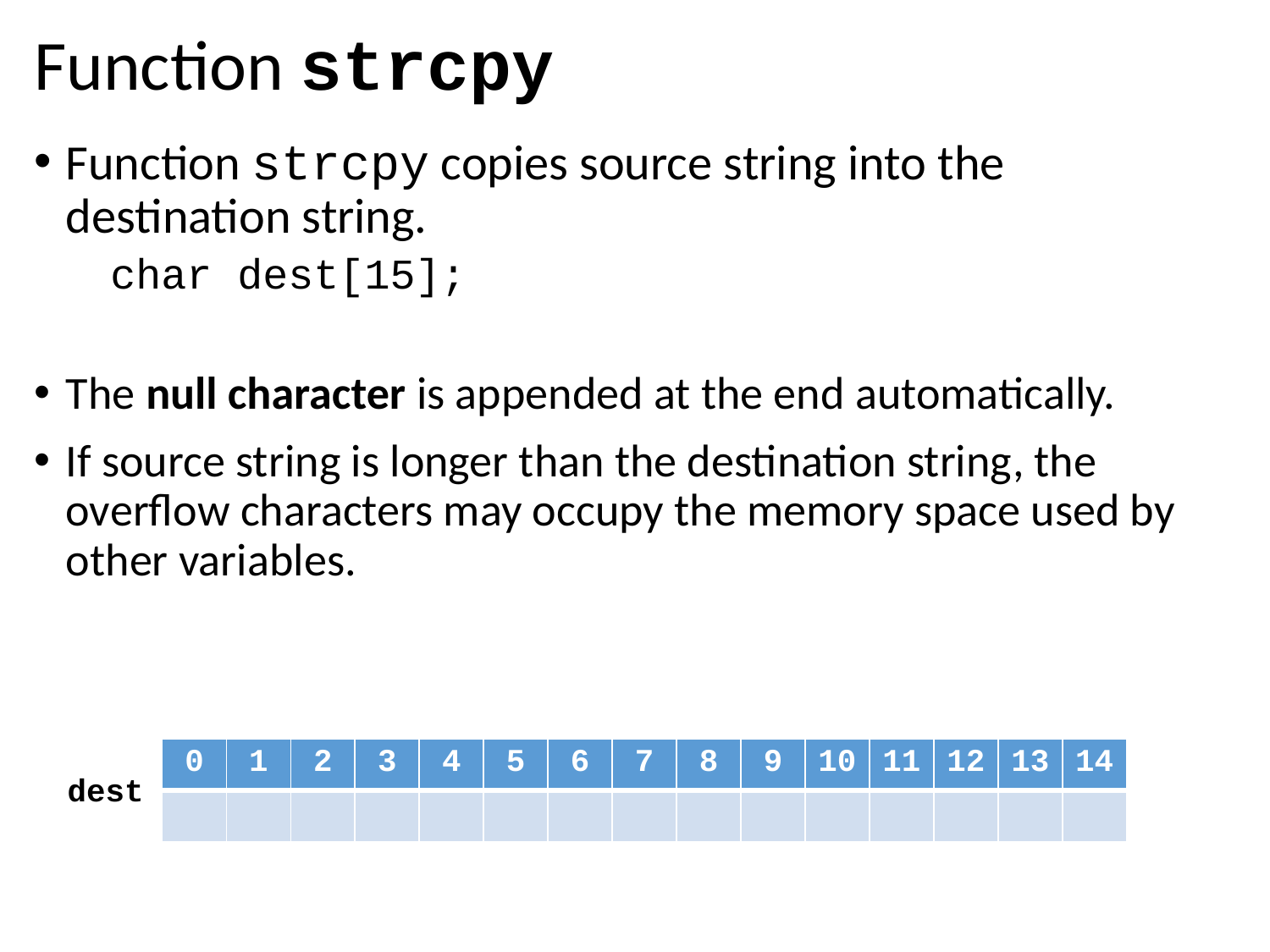

# Function strcpy
Function strcpy copies source string into the destination string.
char dest[15];

The null character is appended at the end automatically.
If source string is longer than the destination string, the overflow characters may occupy the memory space used by other variables.
| 0 | 1 | 2 | 3 | 4 | 5 | 6 | 7 | 8 | 9 | 10 | 11 | 12 | 13 | 14 |
| --- | --- | --- | --- | --- | --- | --- | --- | --- | --- | --- | --- | --- | --- | --- |
|  |  |  |  |  |  |  |  |  |  |  |  |  |  |  |
dest